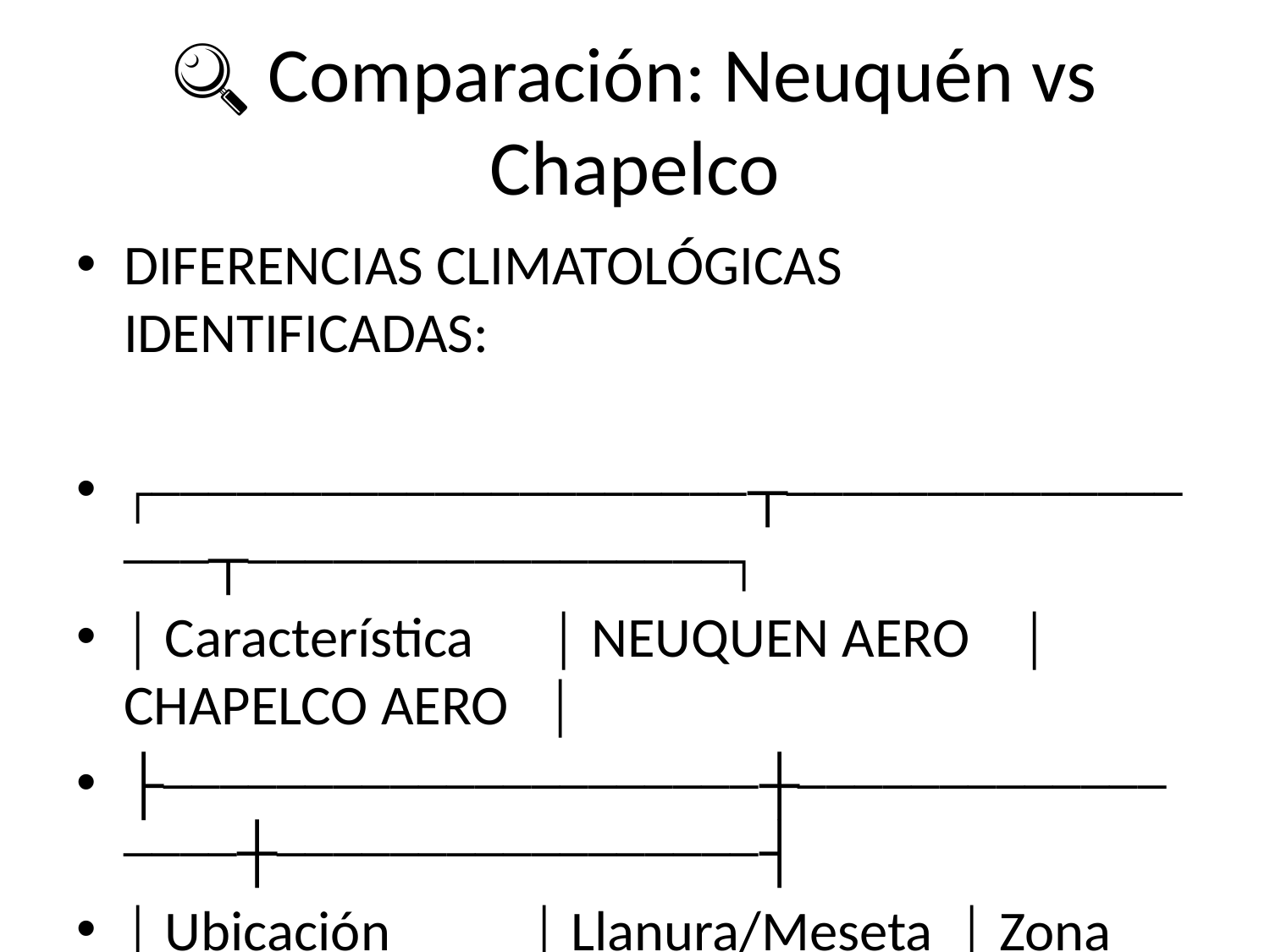

# 🔍 Comparación: Neuquén vs Chapelco
DIFERENCIAS CLIMATOLÓGICAS IDENTIFICADAS:

┌─────────────────────┬─────────────────┬─────────────────┐
│ Característica      │ NEUQUEN AERO    │ CHAPELCO AERO   │
├─────────────────────┼─────────────────┼─────────────────┤
│ Ubicación           │ Llanura/Meseta  │ Zona montañosa  │
│ Temperaturas        │ Más altas       │ Más bajas       │
│ Humedad             │ Menor (seco)    │ Mayor           │
│ Variabilidad        │ Mayor amplitud  │ Más estable     │
│ Patrón climático    │ Continental     │ Montañoso       │
│ Días procesados     │ 426 días        │ 426 días        │
└─────────────────────┴─────────────────┴─────────────────┘

Ambas estaciones presentan alta calidad de datos y resultados consistentes.